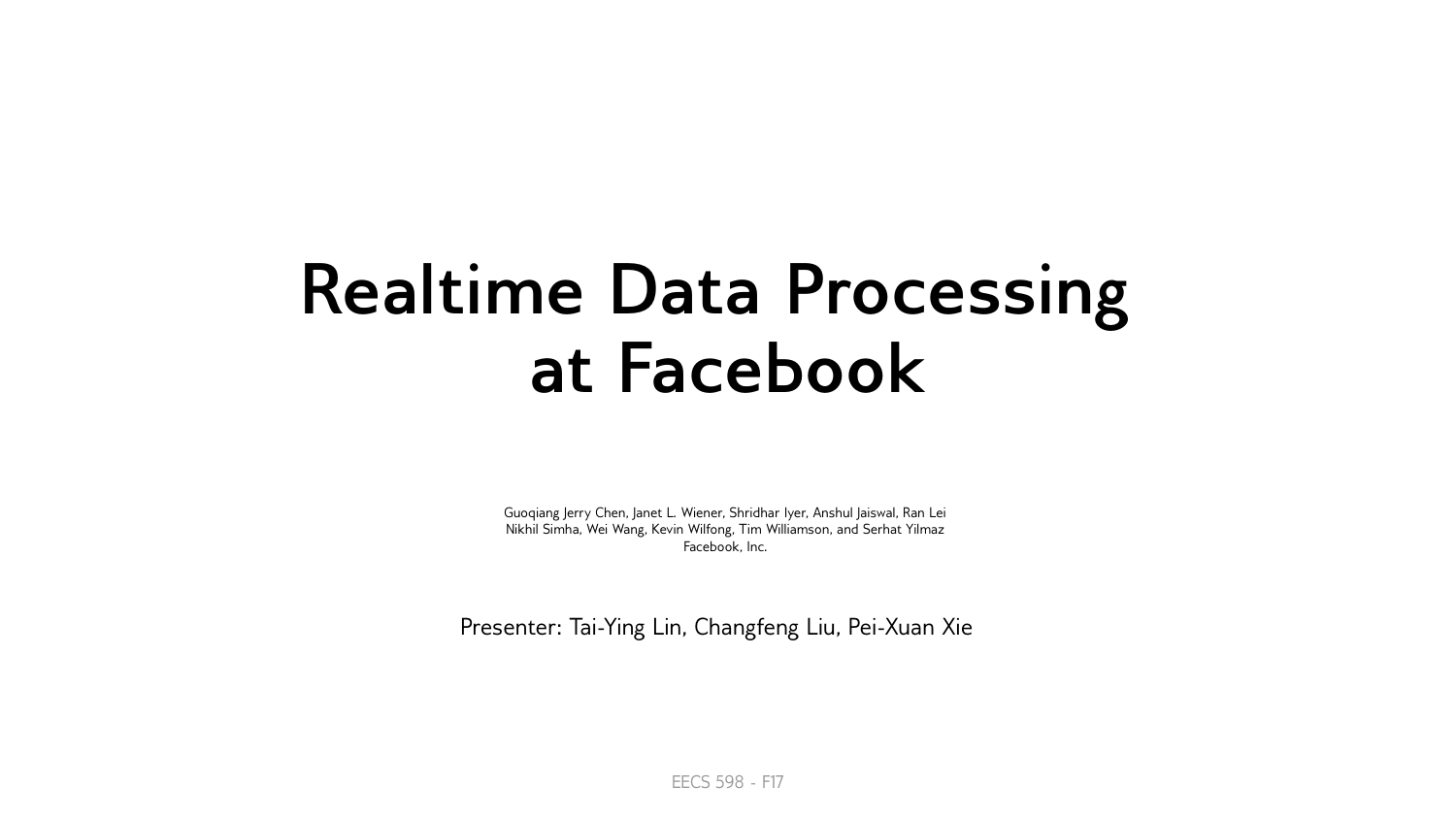

# Realtime Data Processing
at Facebook

Guoqiang Jerry Chen, Janet L. Wiener, Shridhar Iyer, Anshul Jaiswal, Ran Lei
Nikhil Simha, Wei Wang, Kevin Wilfong, Tim Williamson, and Serhat Yilmaz
Facebook, Inc.

Presenter: Tai-Ying Lin, Changfeng Liu, Pei-Xuan Xie